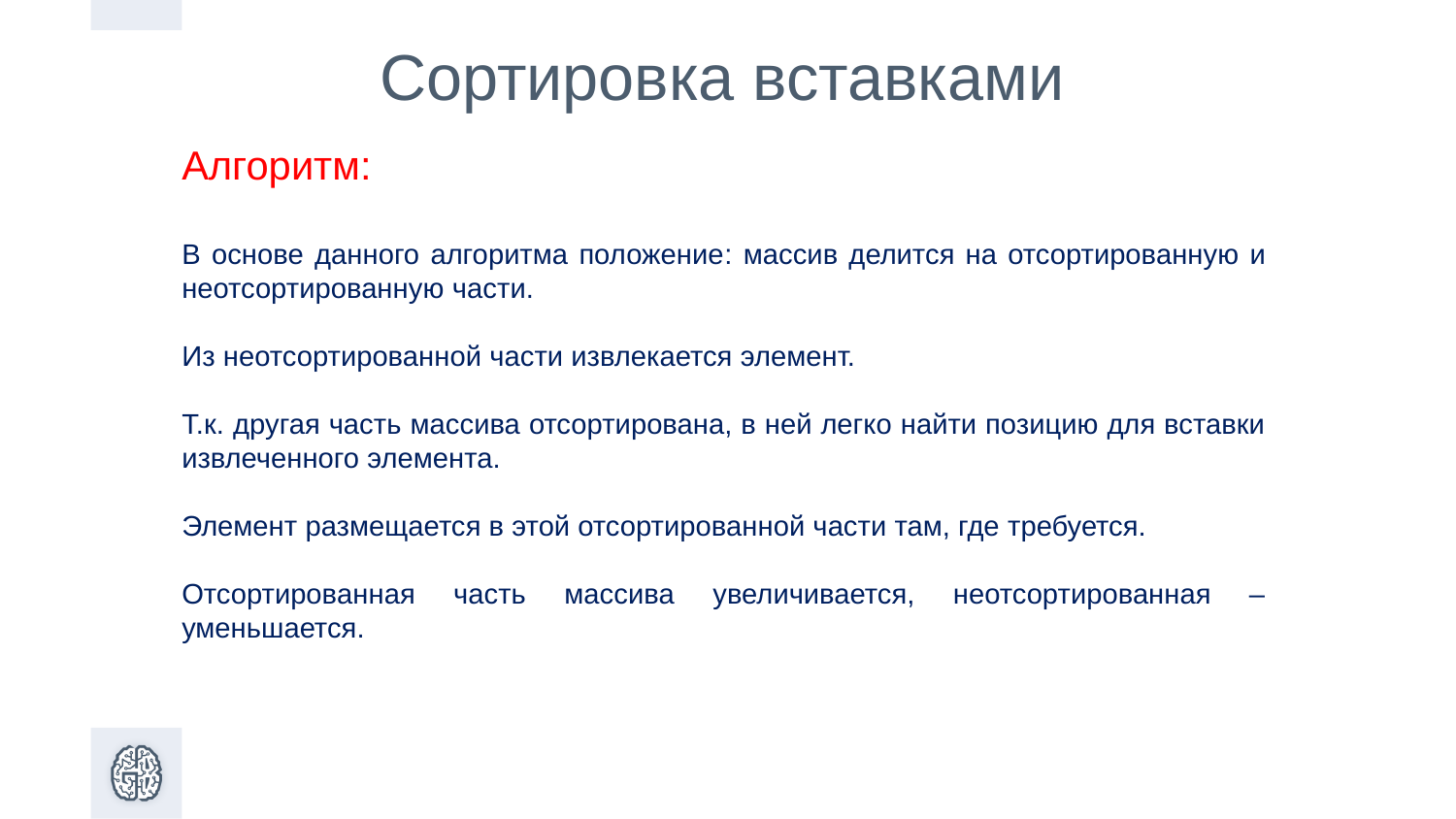

Сортировка вставками
Алгоритм:

В основе данного алгоритма положение: массив делится на отсортированную и неотсортированную части.

Из неотсортированной части извлекается элемент.

Т.к. другая часть массива отсортирована, в ней легко найти позицию для вставки извлеченного элемента.

Элемент размещается в этой отсортированной части там, где требуется.

Отсортированная часть массива увеличивается, неотсортированная – уменьшается.